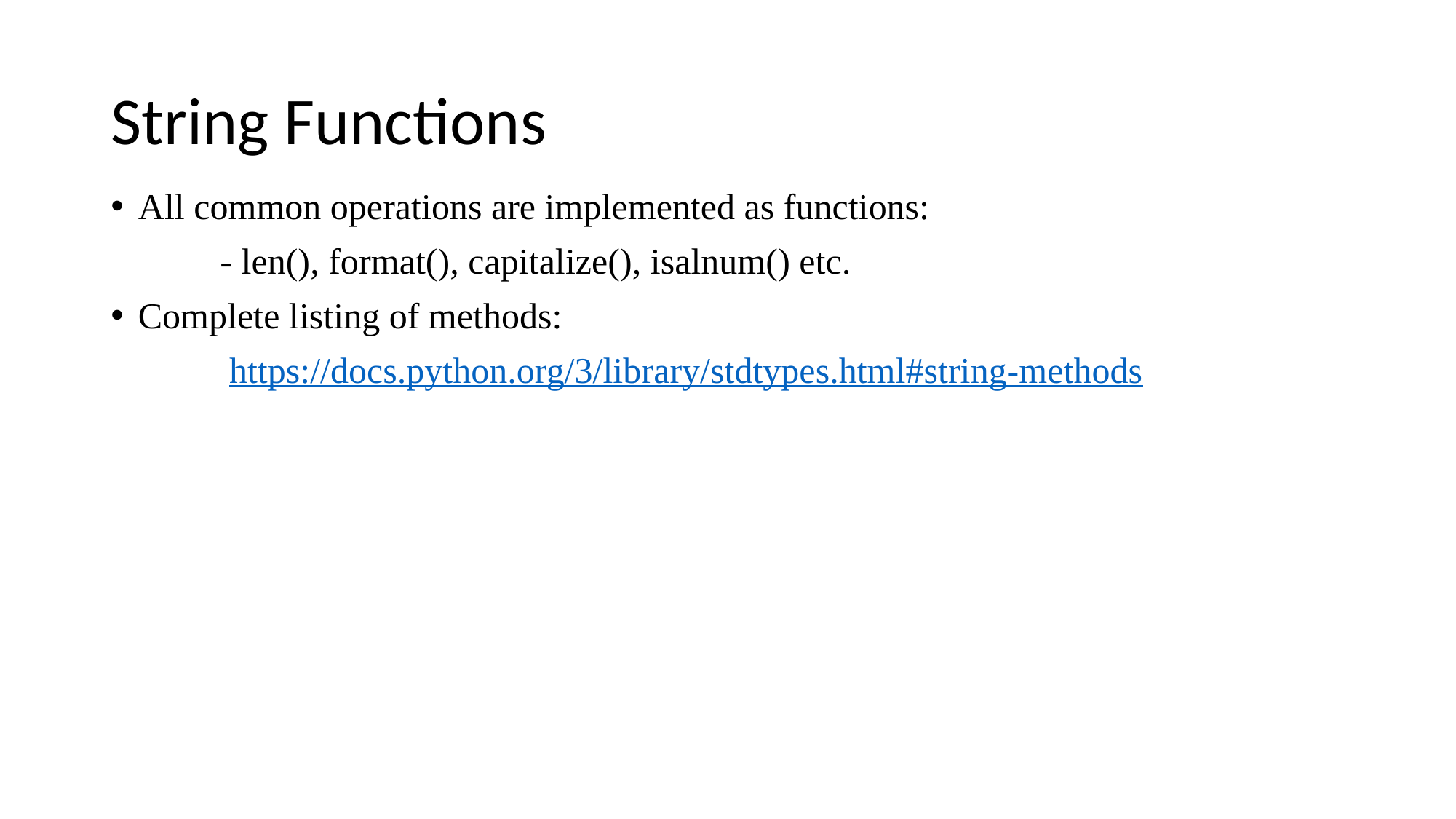

# String Functions
All common operations are implemented as functions:
	- len(), format(), capitalize(), isalnum() etc.
Complete listing of methods:
	 https://docs.python.org/3/library/stdtypes.html#string-methods